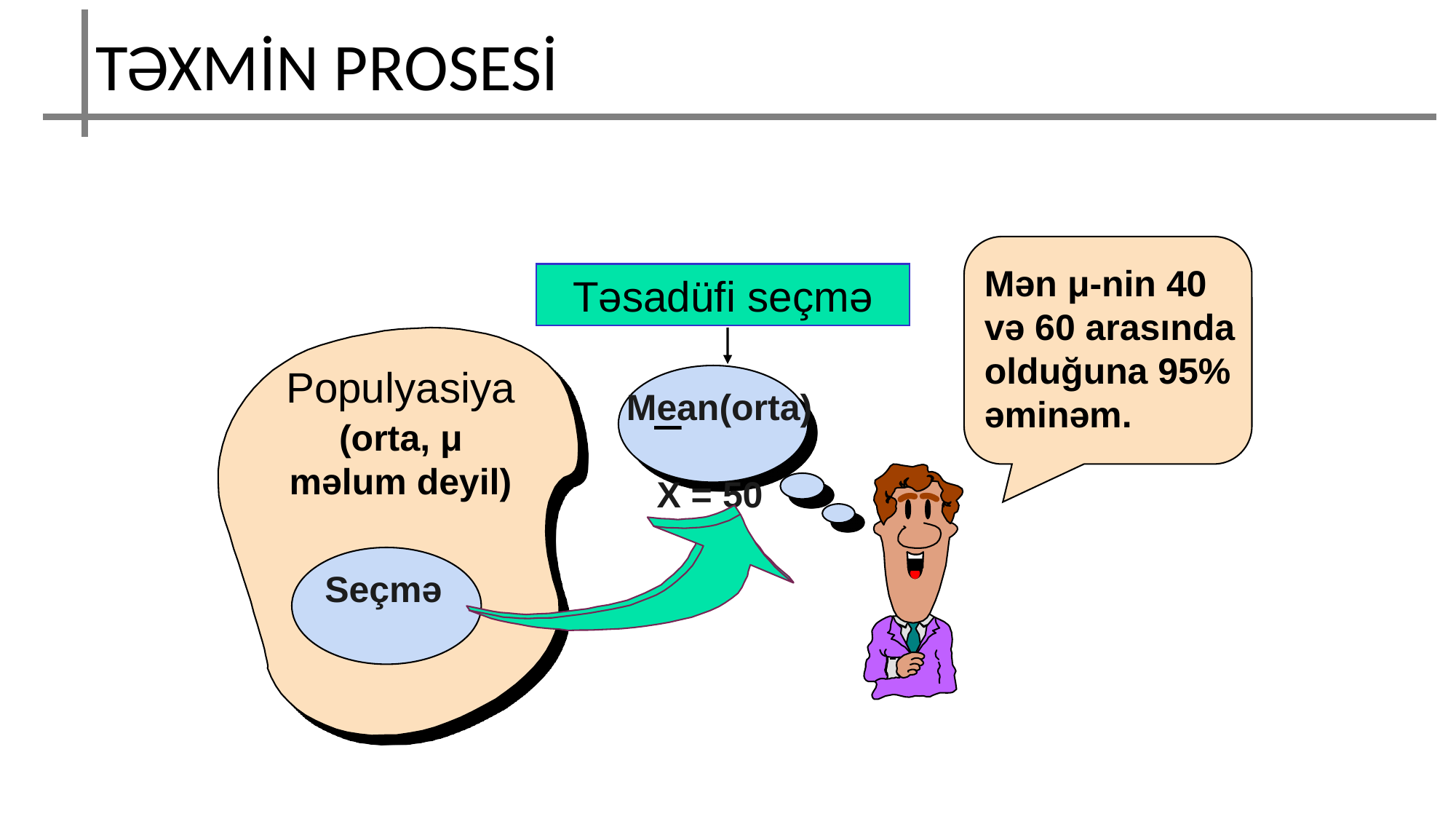

TƏXMİN PROSESİ

Mən μ-nin 40 və 60 arasında olduğuna 95% əminəm.
Təsadüfi seçmə

Populyasiya

Mean(orta)
   X = 50
(orta, μ məlum deyil)

Seçmə